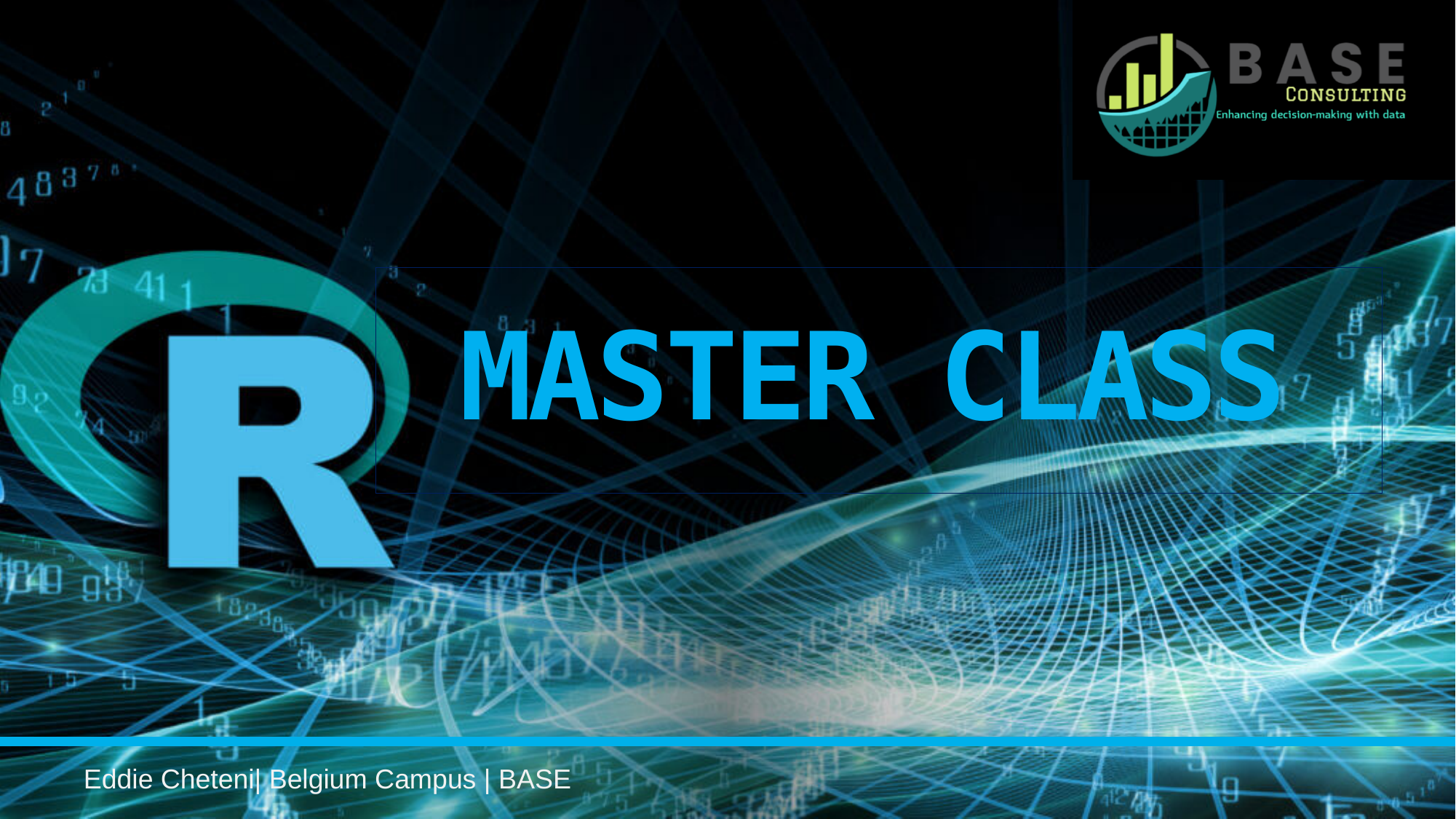

# MASTER CLASS
Eddie Cheteni| Belgium Campus | BASE